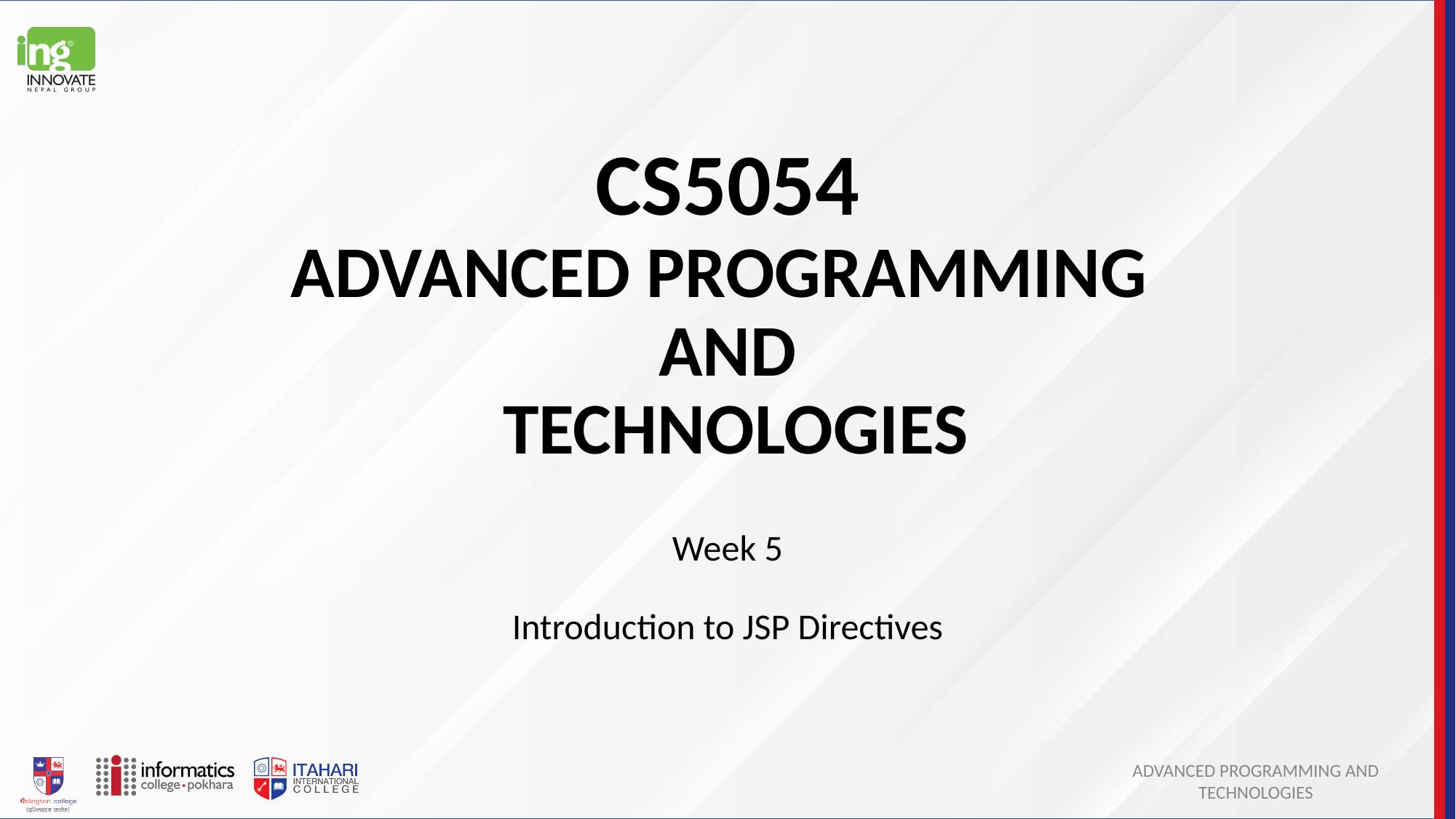

# CS5054 ADVANCED PROGRAMMING
AND
 TECHNOLOGIES
Week 5
Introduction to JSP Directives
ADVANCED PROGRAMMING AND TECHNOLOGIES